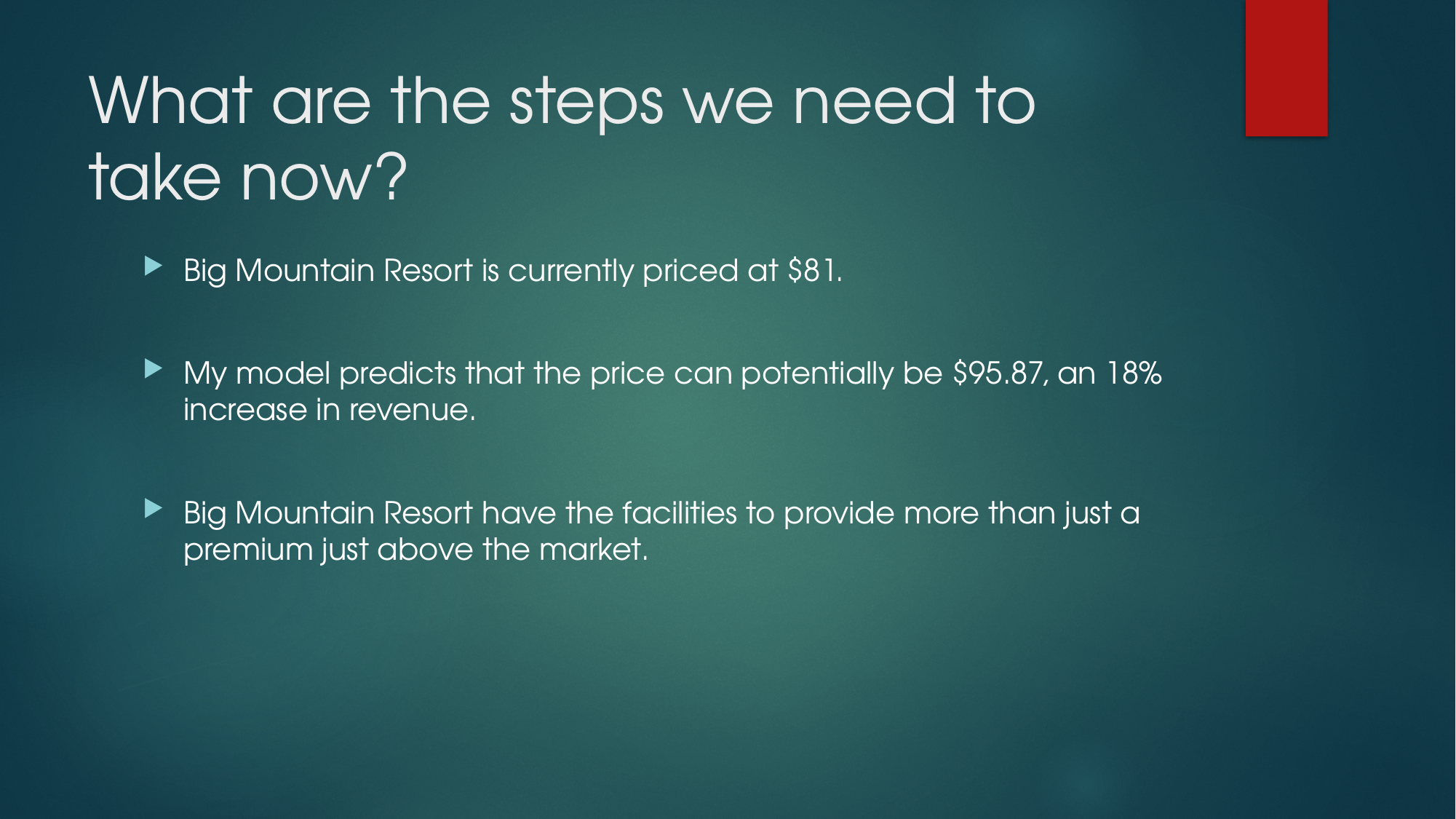

# What are the steps we need to take now?
Big Mountain Resort is currently priced at $81.

My model predicts that the price can potentially be $95.87, an 18% increase in revenue.

Big Mountain Resort have the facilities to provide more than just a premium just above the market.